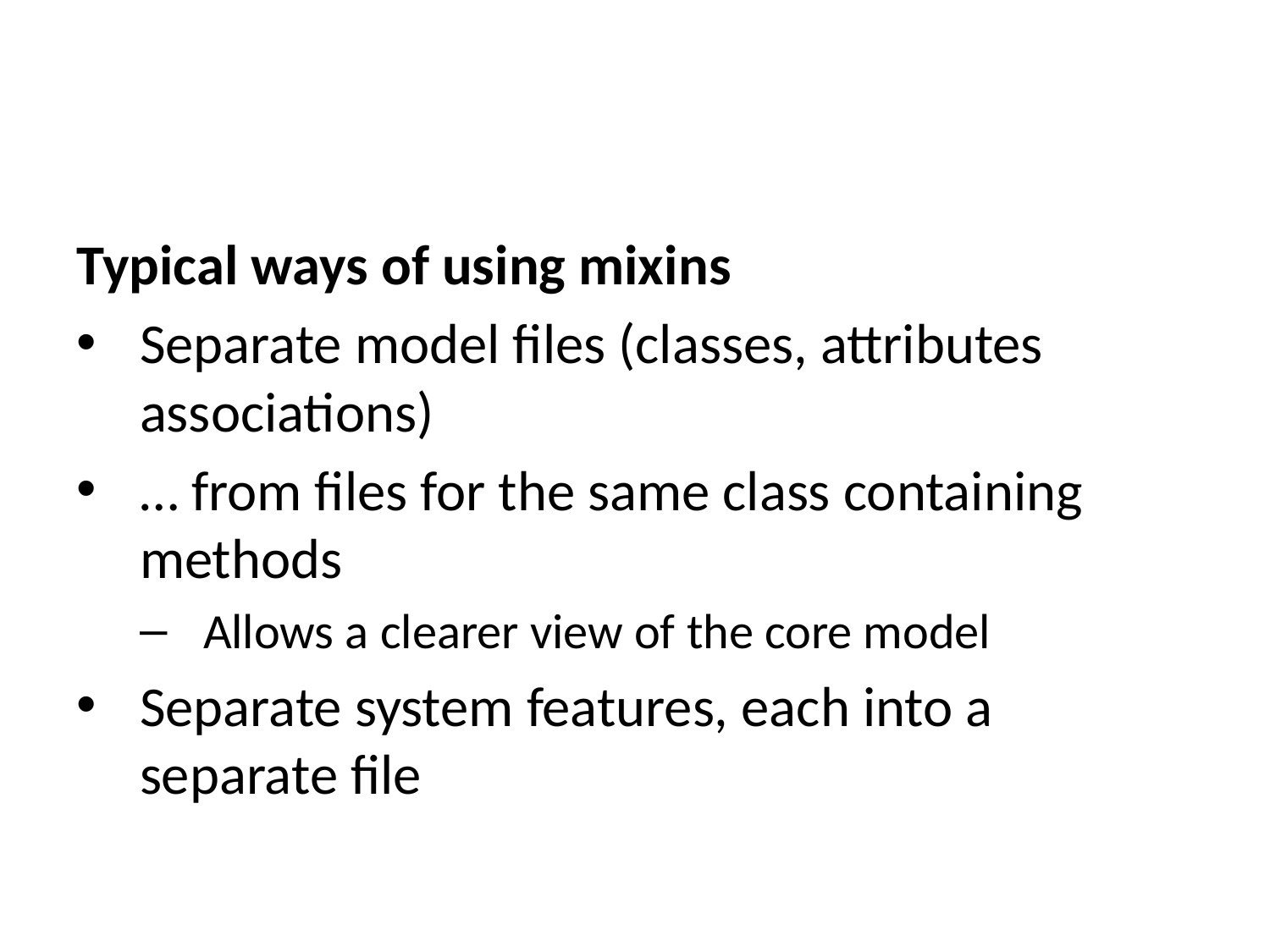

Typical ways of using mixins
Separate model files (classes, attributes associations)
… from files for the same class containing methods
Allows a clearer view of the core model
Separate system features, each into a separate file